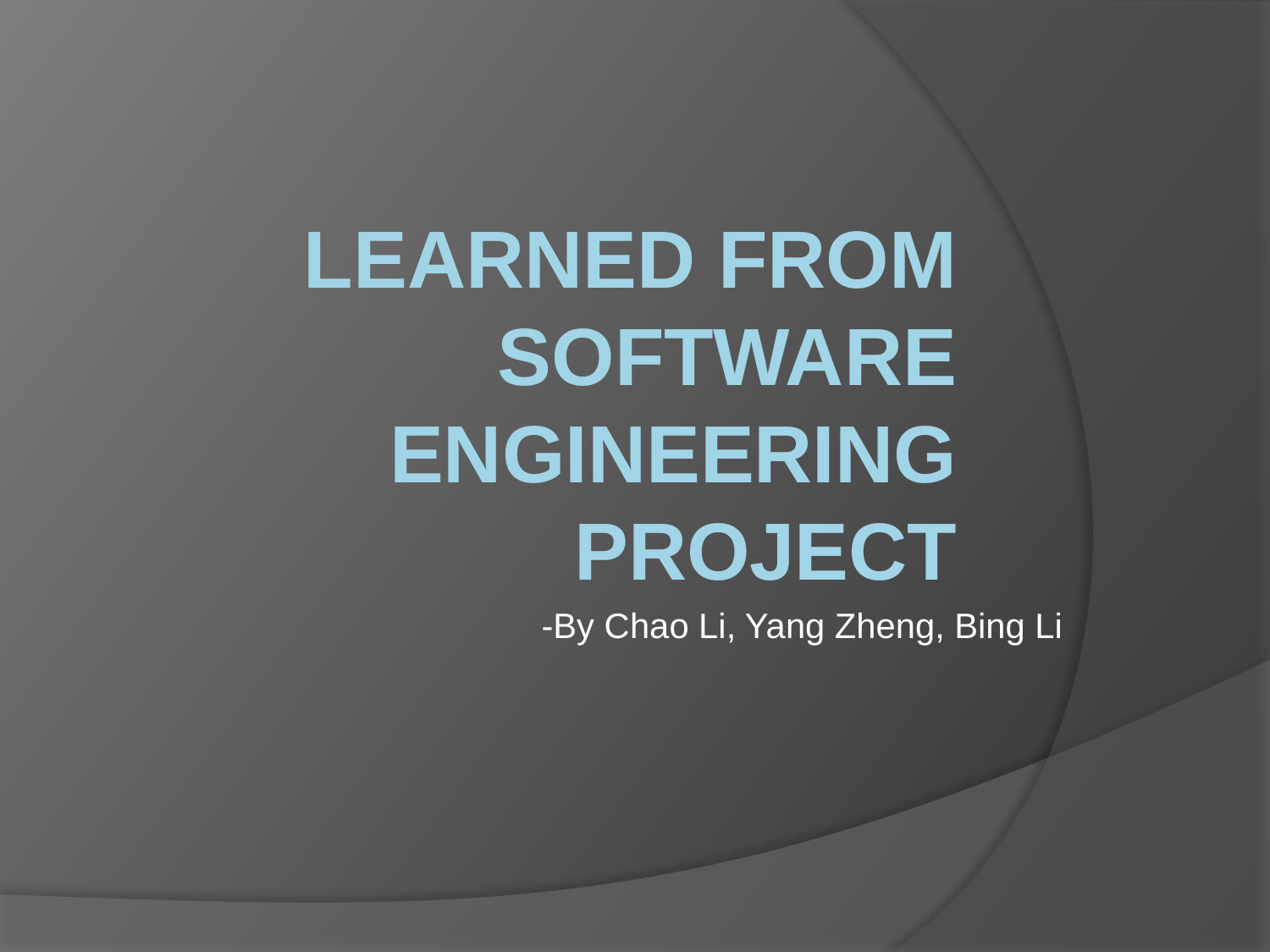

# Learned from Software Engineering Project
-By Chao Li, Yang Zheng, Bing Li